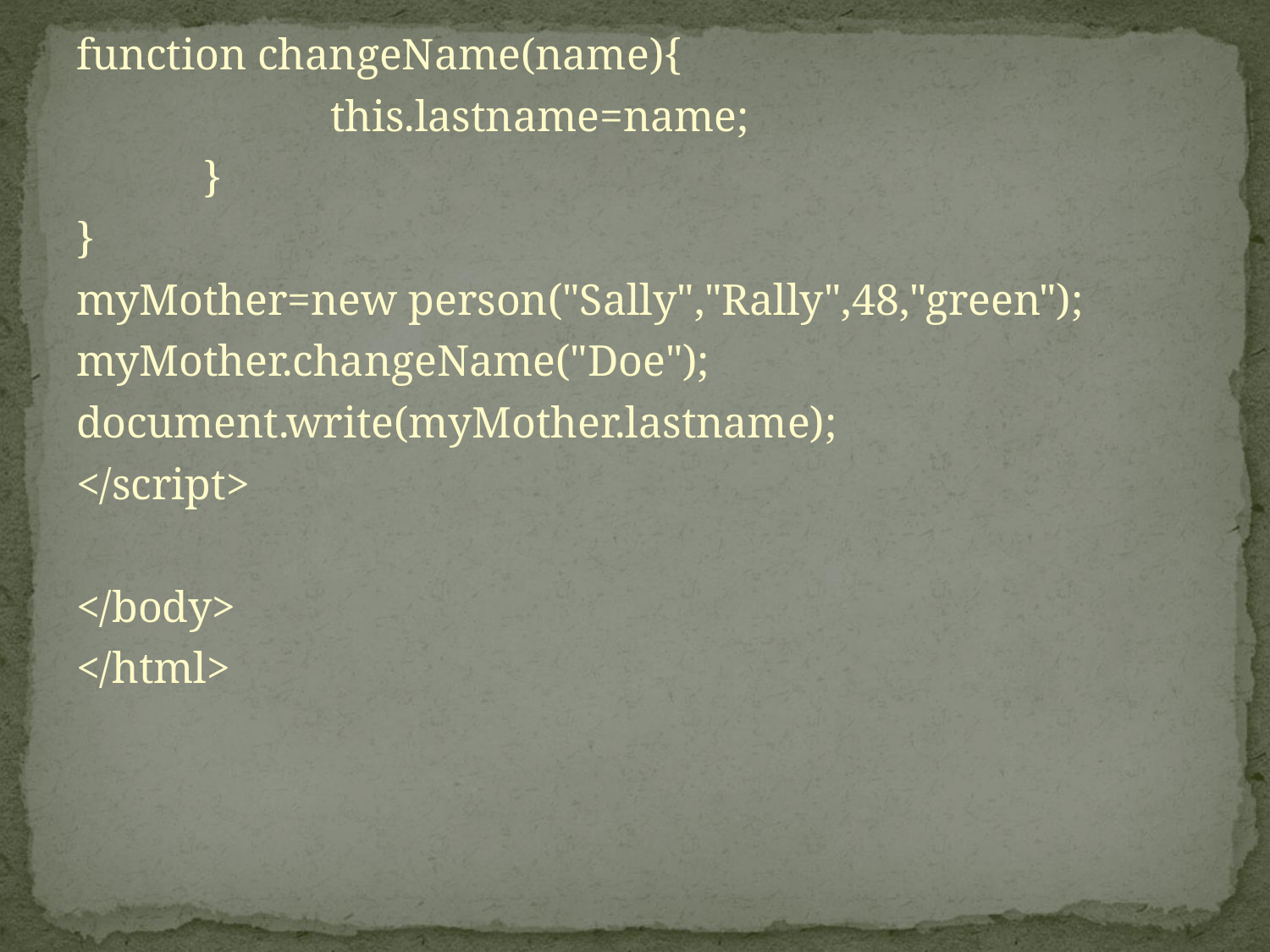

function changeName(name){
		this.lastname=name;
	}
}
myMother=new person("Sally","Rally",48,"green");
myMother.changeName("Doe");
document.write(myMother.lastname);
</script>

</body>
</html>